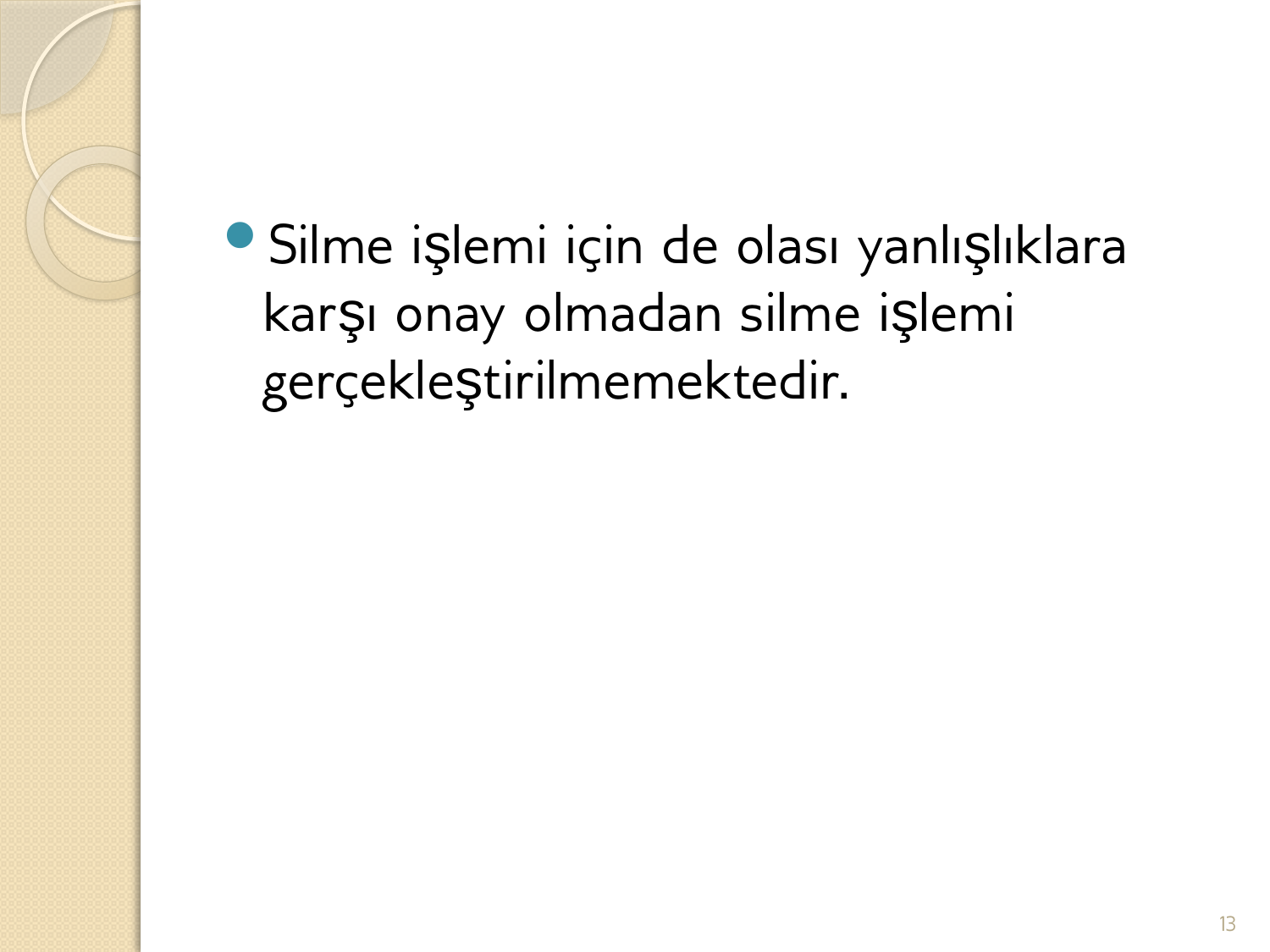

#
Silme işlemi için de olası yanlışlıklara karşı onay olmadan silme işlemi gerçekleştirilmemektedir.

13